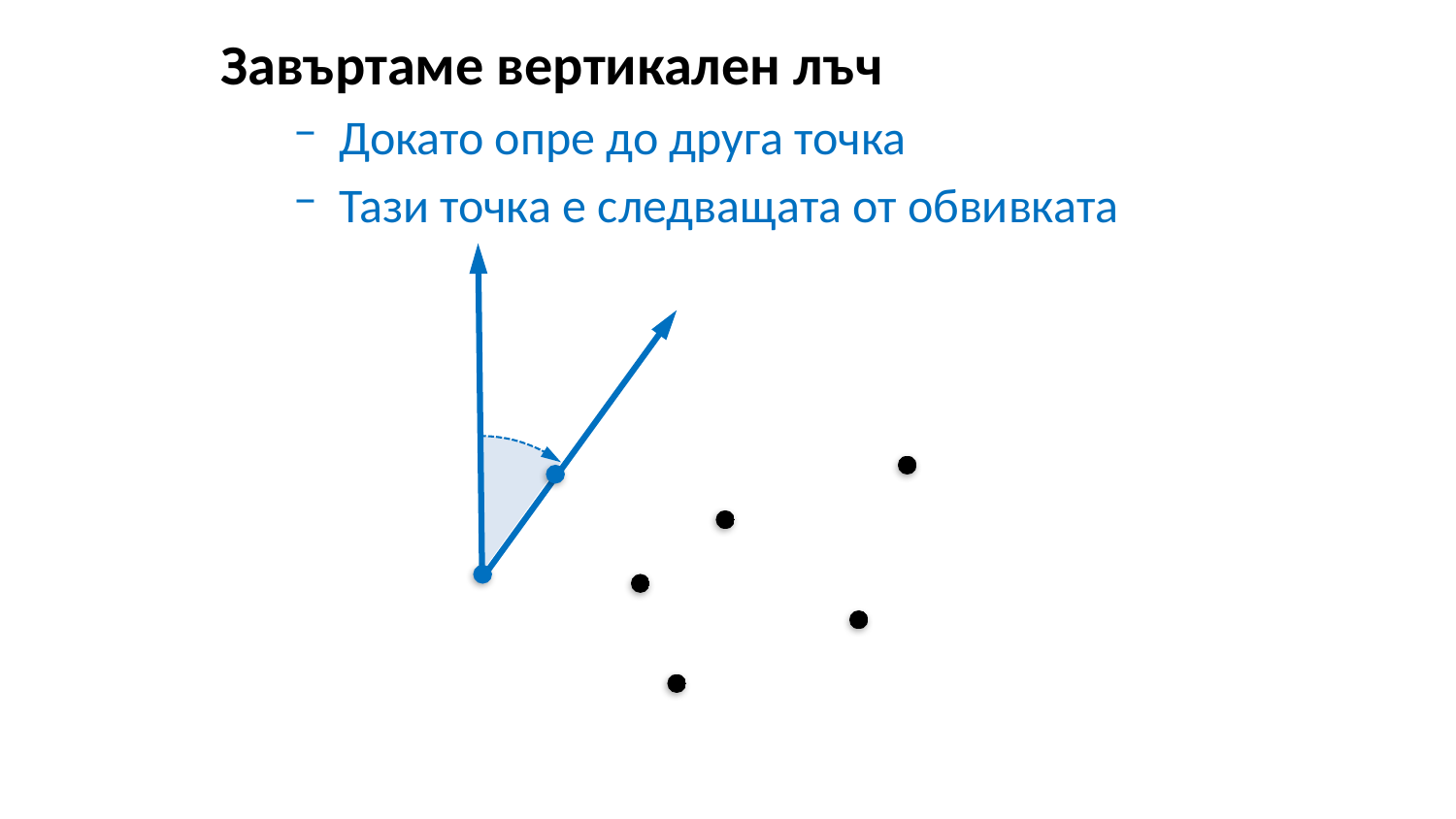

Завъртаме вертикален лъч
Докато опре до друга точка
Тази точка е следващата от обвивката